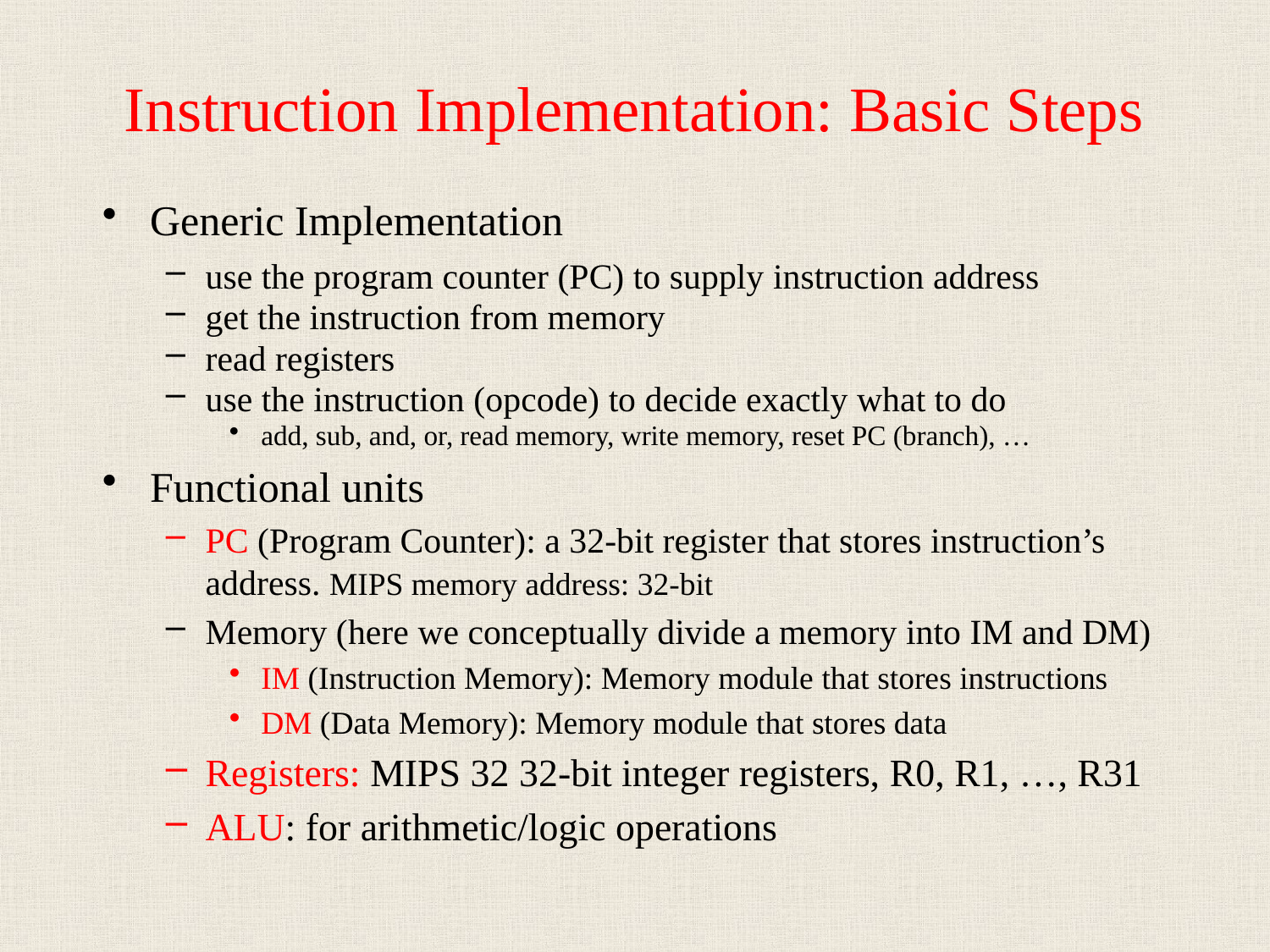

# Instruction Implementation: Basic Steps
Generic Implementation
use the program counter (PC) to supply instruction address
get the instruction from memory
read registers
use the instruction (opcode) to decide exactly what to do
add, sub, and, or, read memory, write memory, reset PC (branch), …
Functional units
PC (Program Counter): a 32-bit register that stores instruction’s address. MIPS memory address: 32-bit
Memory (here we conceptually divide a memory into IM and DM)
IM (Instruction Memory): Memory module that stores instructions
DM (Data Memory): Memory module that stores data
Registers: MIPS 32 32-bit integer registers, R0, R1, …, R31
ALU: for arithmetic/logic operations